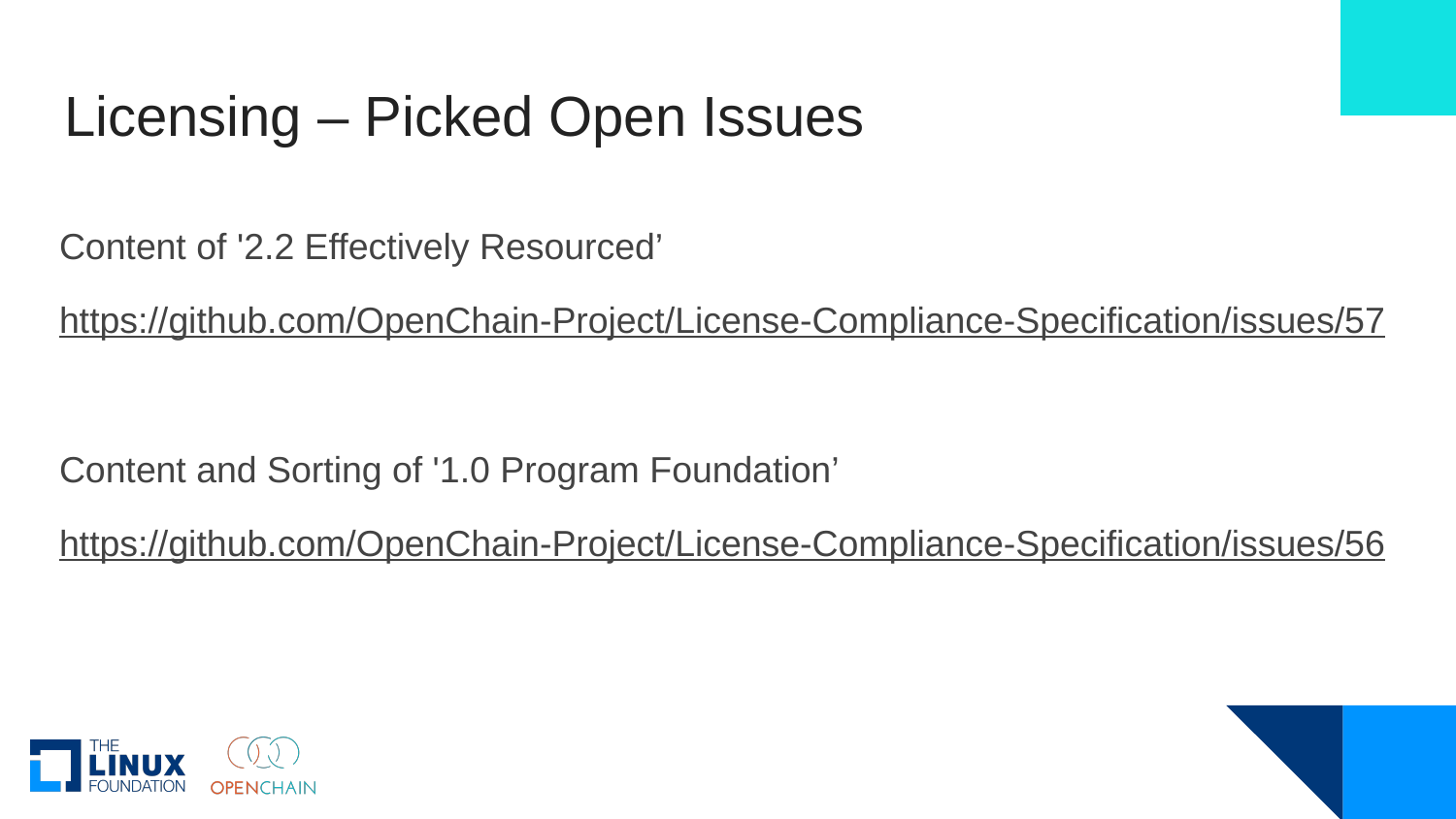

# Licensing – Picked Open Issues
Content of '2.2 Effectively Resourced’
https://github.com/OpenChain-Project/License-Compliance-Specification/issues/57

Content and Sorting of '1.0 Program Foundation’
https://github.com/OpenChain-Project/License-Compliance-Specification/issues/56